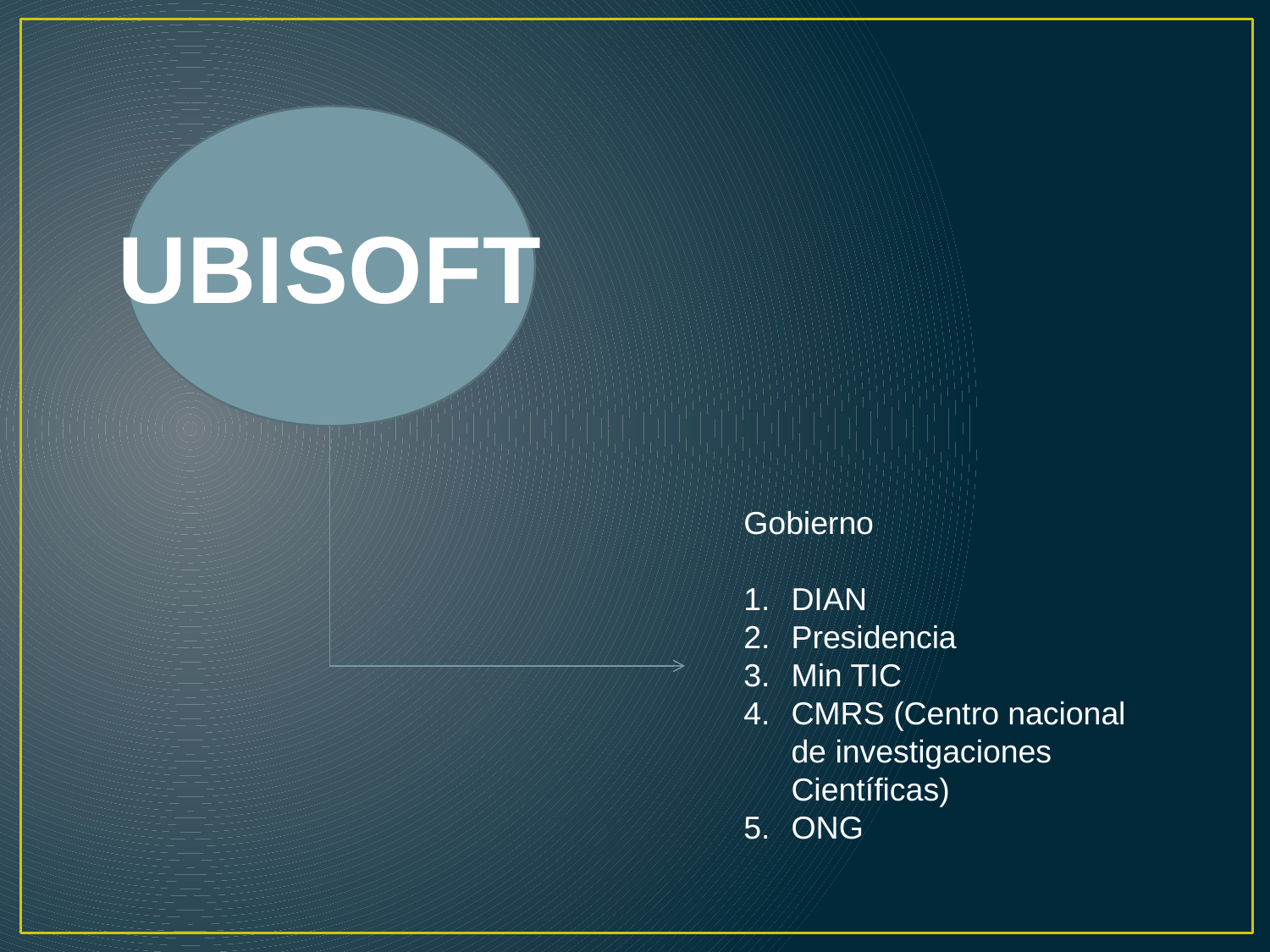

UBISOFT
Gobierno

DIAN
Presidencia
Min TIC
CMRS (Centro nacional de investigaciones Científicas)
ONG